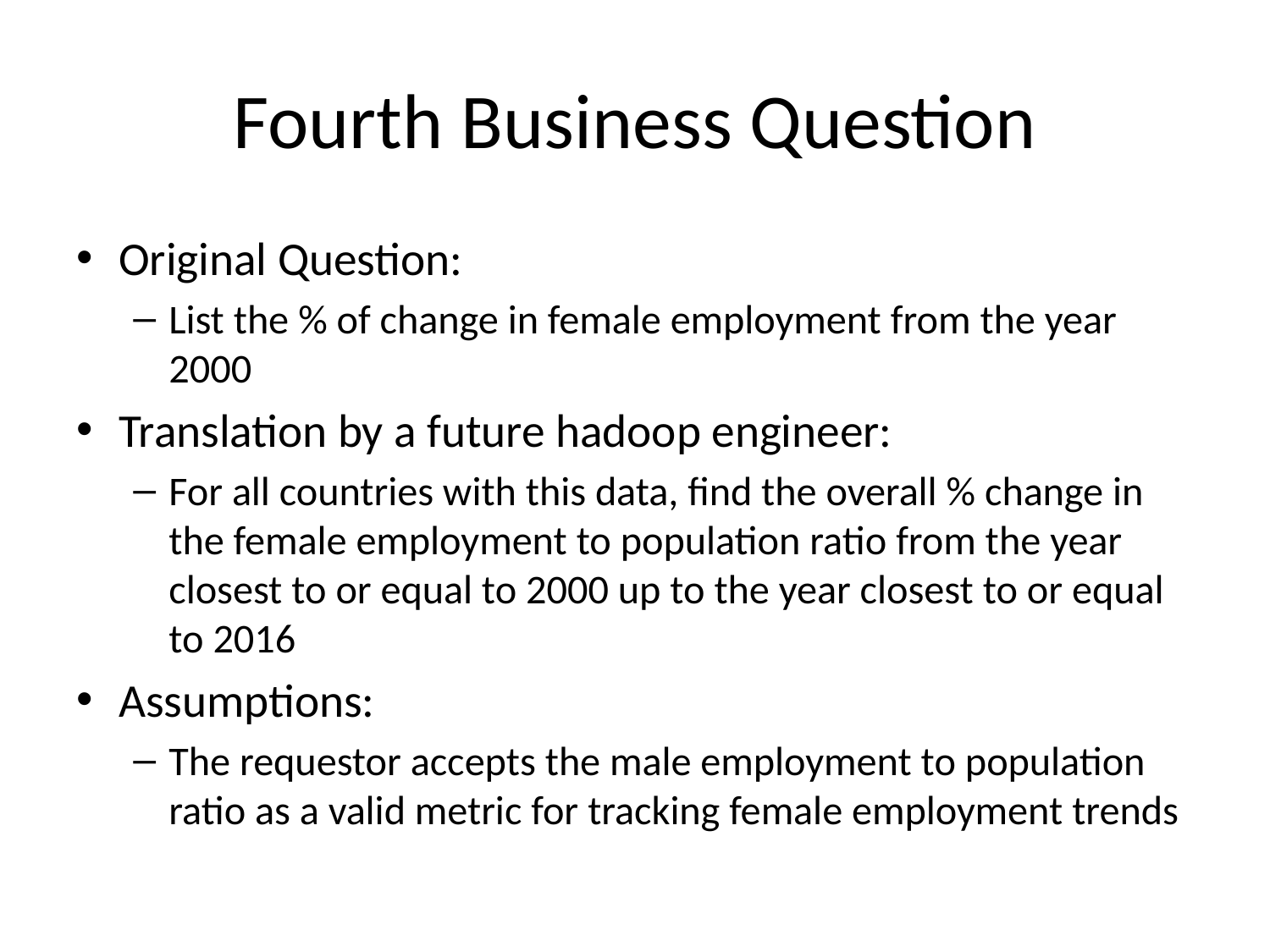

# Fourth Business Question
Original Question:
List the % of change in female employment from the year 2000
Translation by a future hadoop engineer:
For all countries with this data, find the overall % change in the female employment to population ratio from the year closest to or equal to 2000 up to the year closest to or equal to 2016
Assumptions:
The requestor accepts the male employment to population ratio as a valid metric for tracking female employment trends